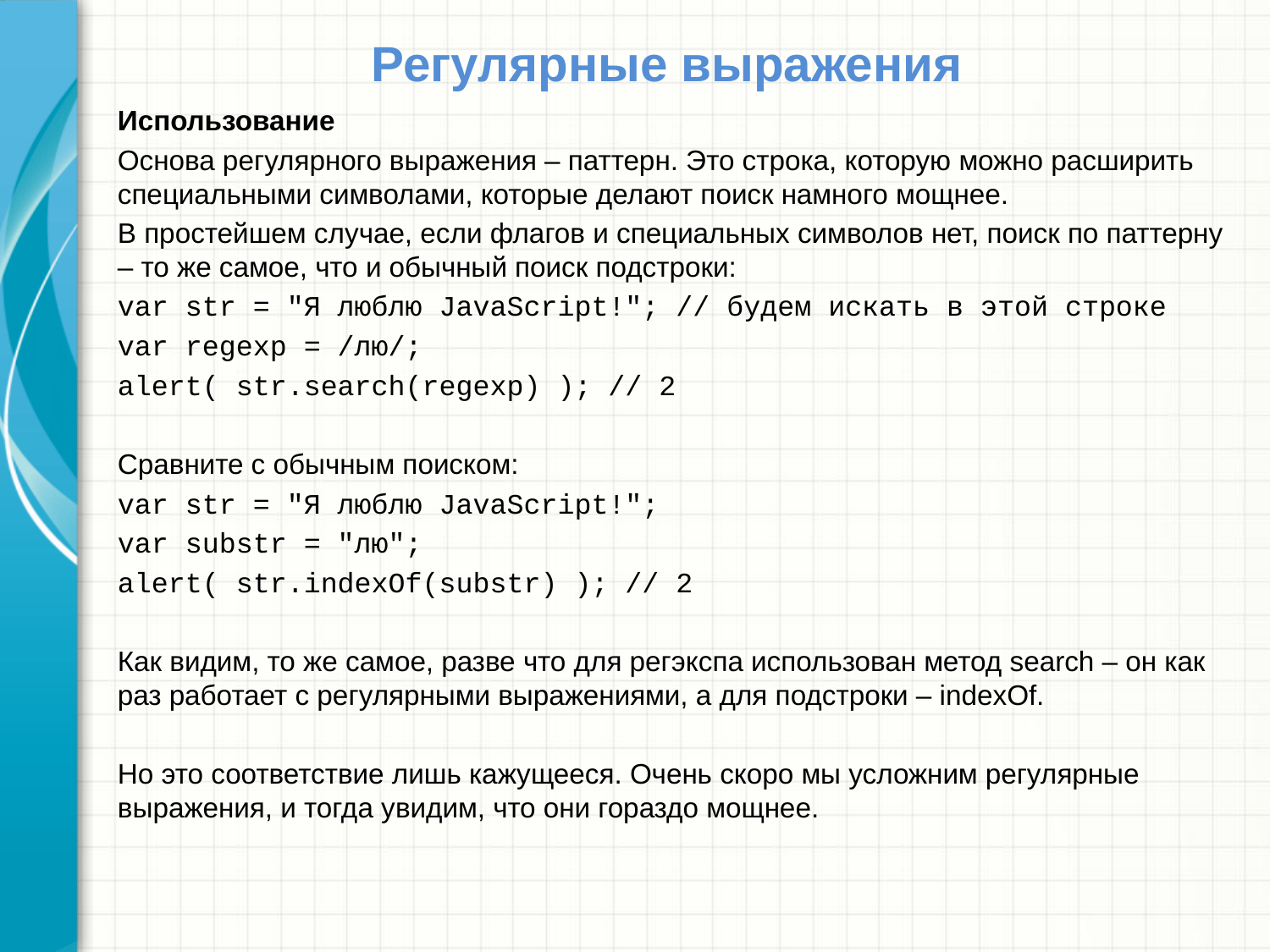

# Регулярные выражения
Использование
Основа регулярного выражения – паттерн. Это строка, которую можно расширить специальными символами, которые делают поиск намного мощнее.
В простейшем случае, если флагов и специальных символов нет, поиск по паттерну – то же самое, что и обычный поиск подстроки:
var str = "Я люблю JavaScript!"; // будем искать в этой строке
var regexp = /лю/;
alert( str.search(regexp) ); // 2

Сравните с обычным поиском:
var str = "Я люблю JavaScript!";
var substr = "лю";
alert( str.indexOf(substr) ); // 2

Как видим, то же самое, разве что для регэкспа использован метод search – он как раз работает с регулярными выражениями, а для подстроки – indexOf.

Но это соответствие лишь кажущееся. Очень скоро мы усложним регулярные выражения, и тогда увидим, что они гораздо мощнее.